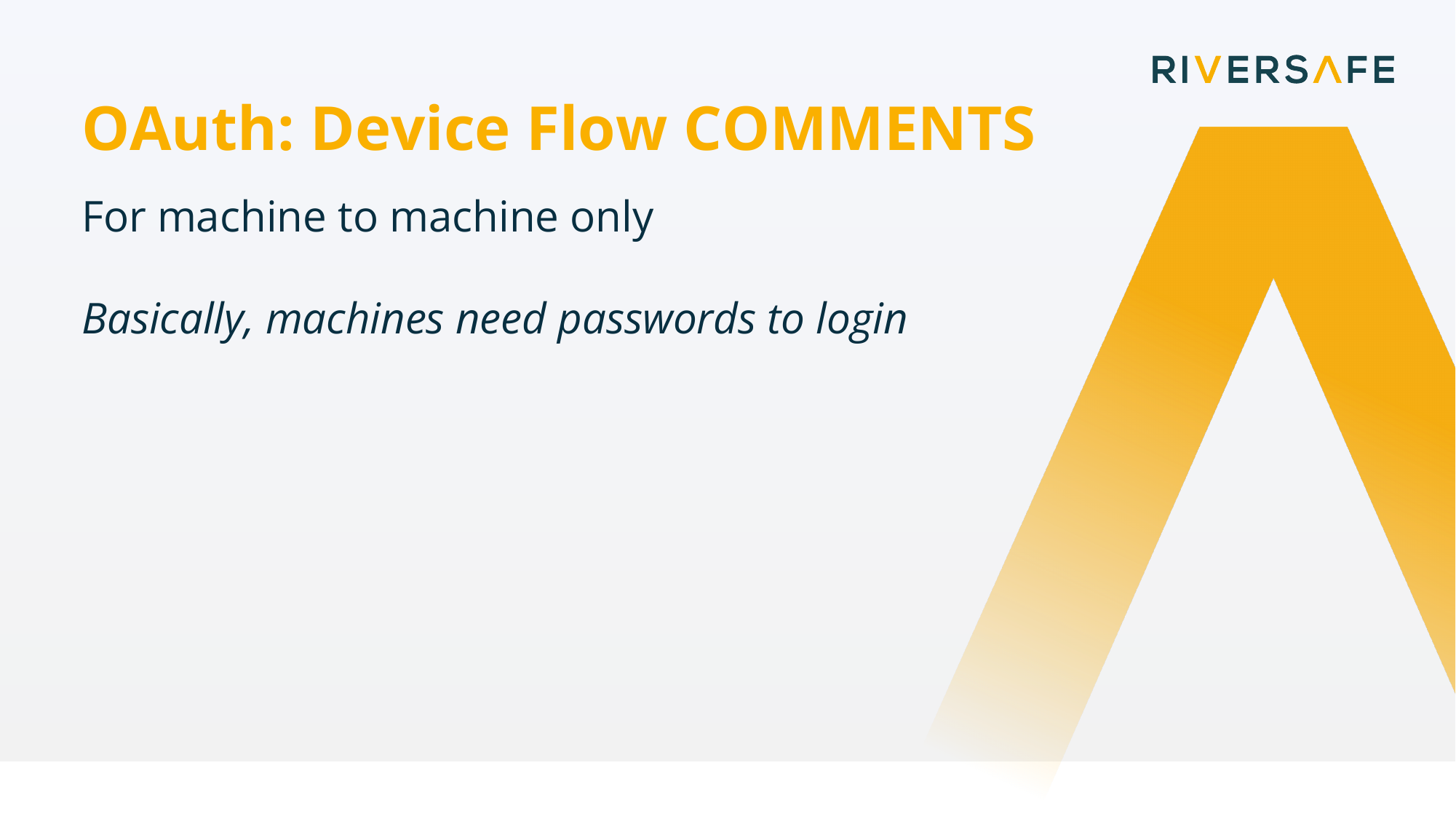

OAuth: Device Flow COMMENTS
For machine to machine only

Basically, machines need passwords to login